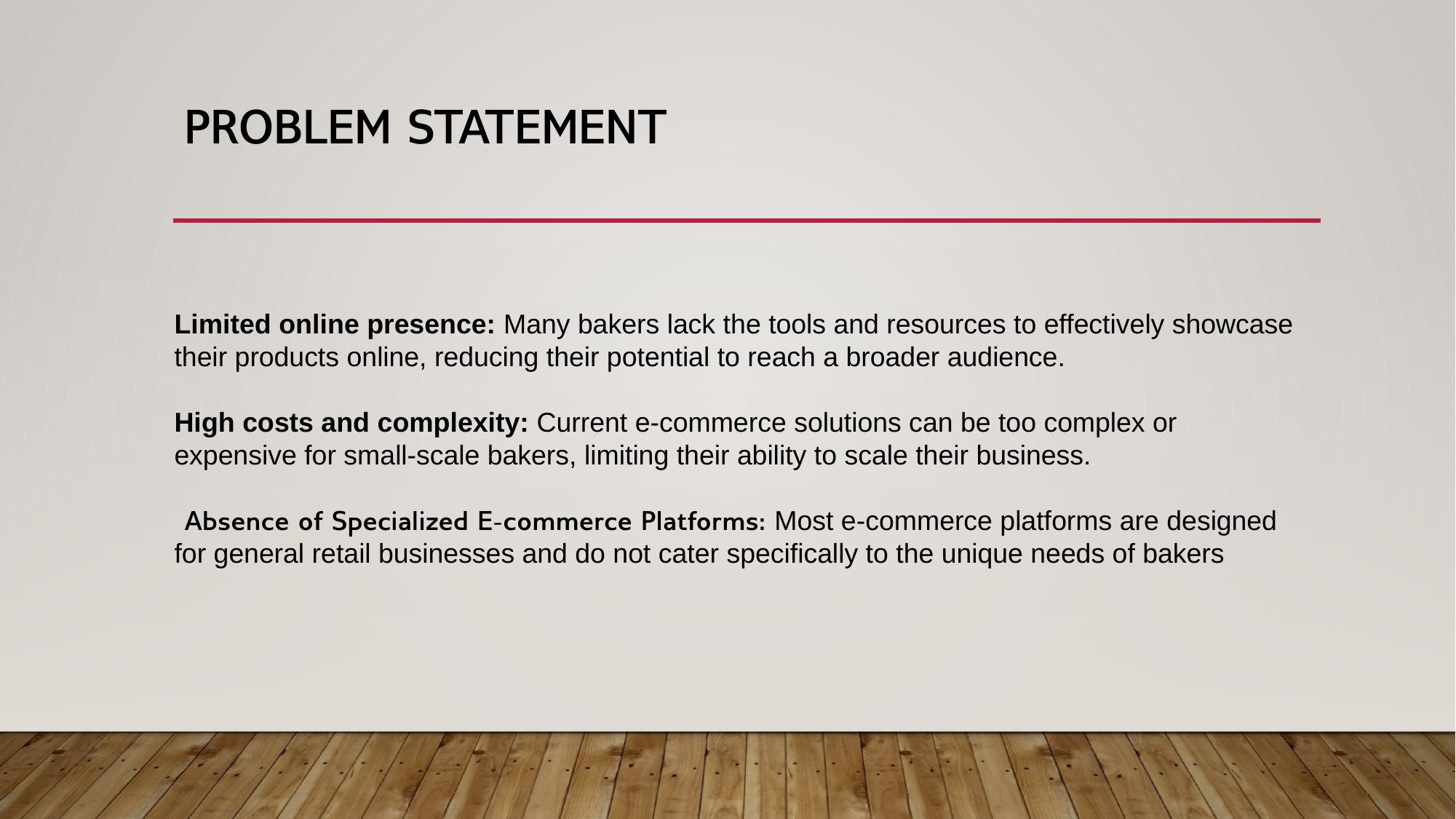

# PROBLEM STATEMENT
        Limited online presence: Many bakers lack the tools and resources to effectively showcase
        their products online, reducing their potential to reach a broader audience.

        High costs and complexity: Current e-commerce solutions can be too complex or
        expensive for small-scale bakers, limiting their ability to scale their business.

        Absence of Specialized E-commerce Platforms: Most e-commerce platforms are designed
        for general retail businesses and do not cater specifically to the unique needs of bakers